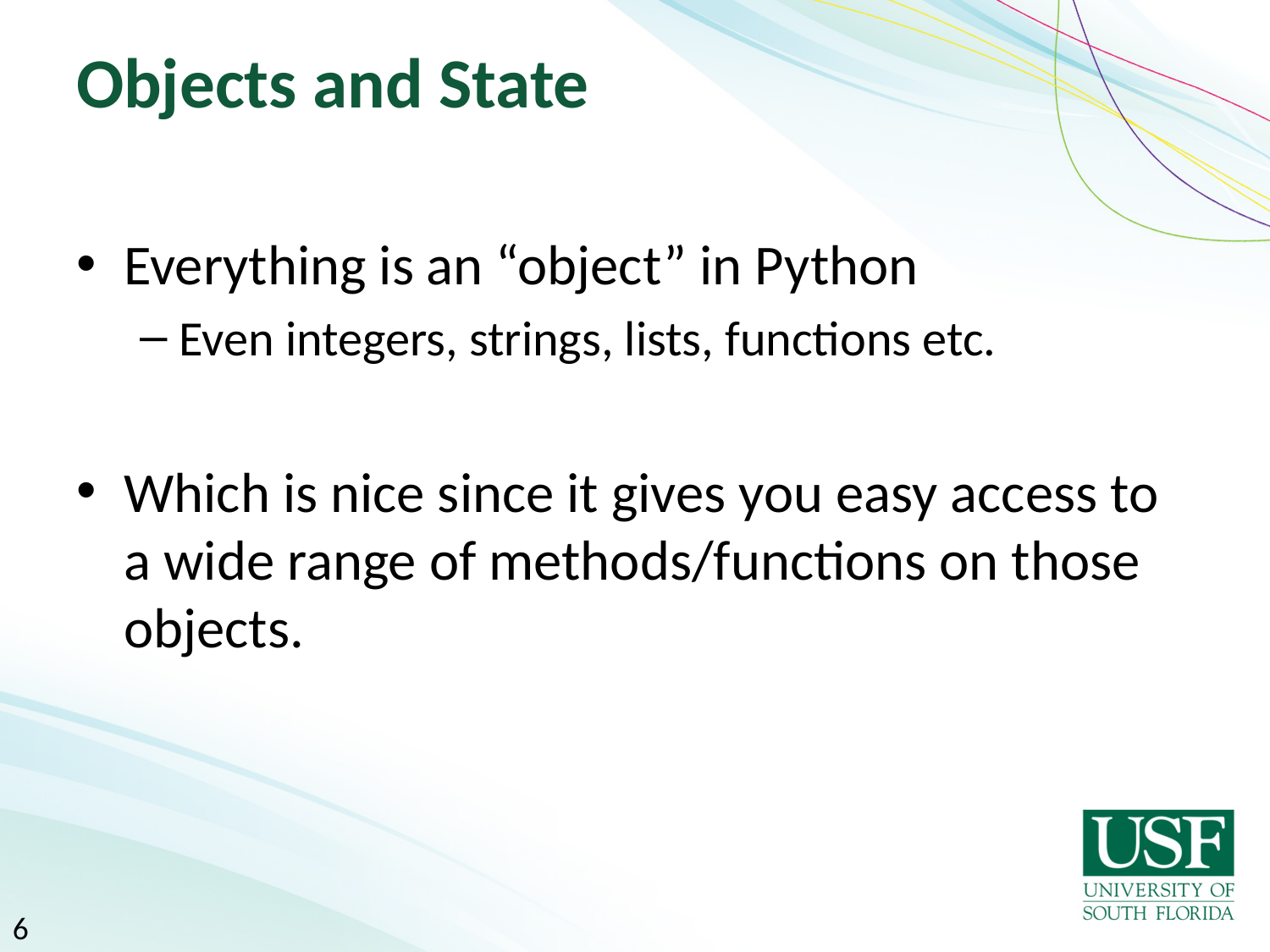

# Objects and State
Everything is an “object” in Python
Even integers, strings, lists, functions etc.

Which is nice since it gives you easy access to a wide range of methods/functions on those objects.

6